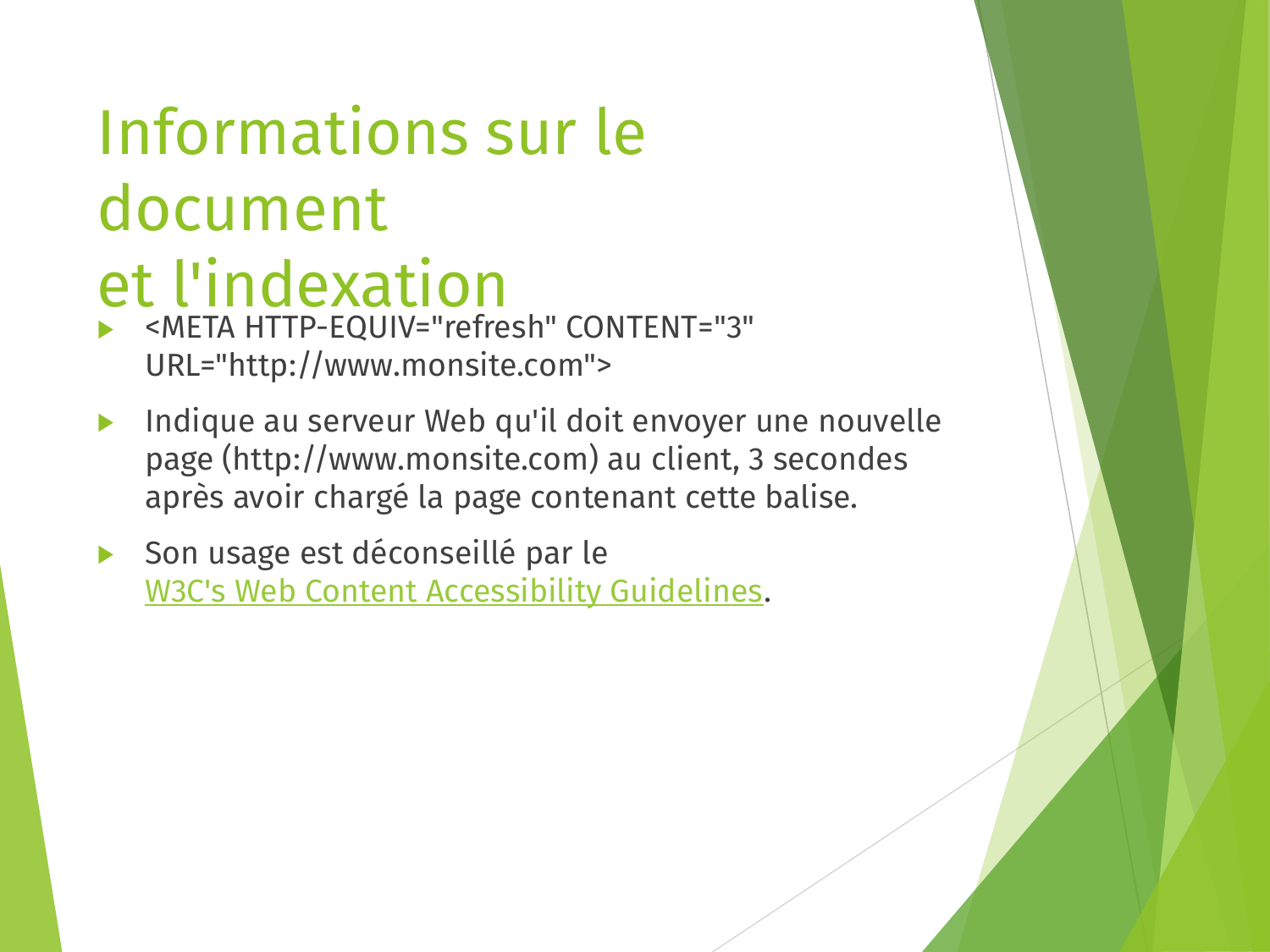

# Informations sur le document et l'indexation
<META HTTP-EQUIV="refresh" CONTENT="3" URL="http://www.monsite.com">
Indique au serveur Web qu'il doit envoyer une nouvelle page (http://www.monsite.com) au client, 3 secondes après avoir chargé la page contenant cette balise.
Son usage est déconseillé par le W3C's Web Content Accessibility Guidelines.